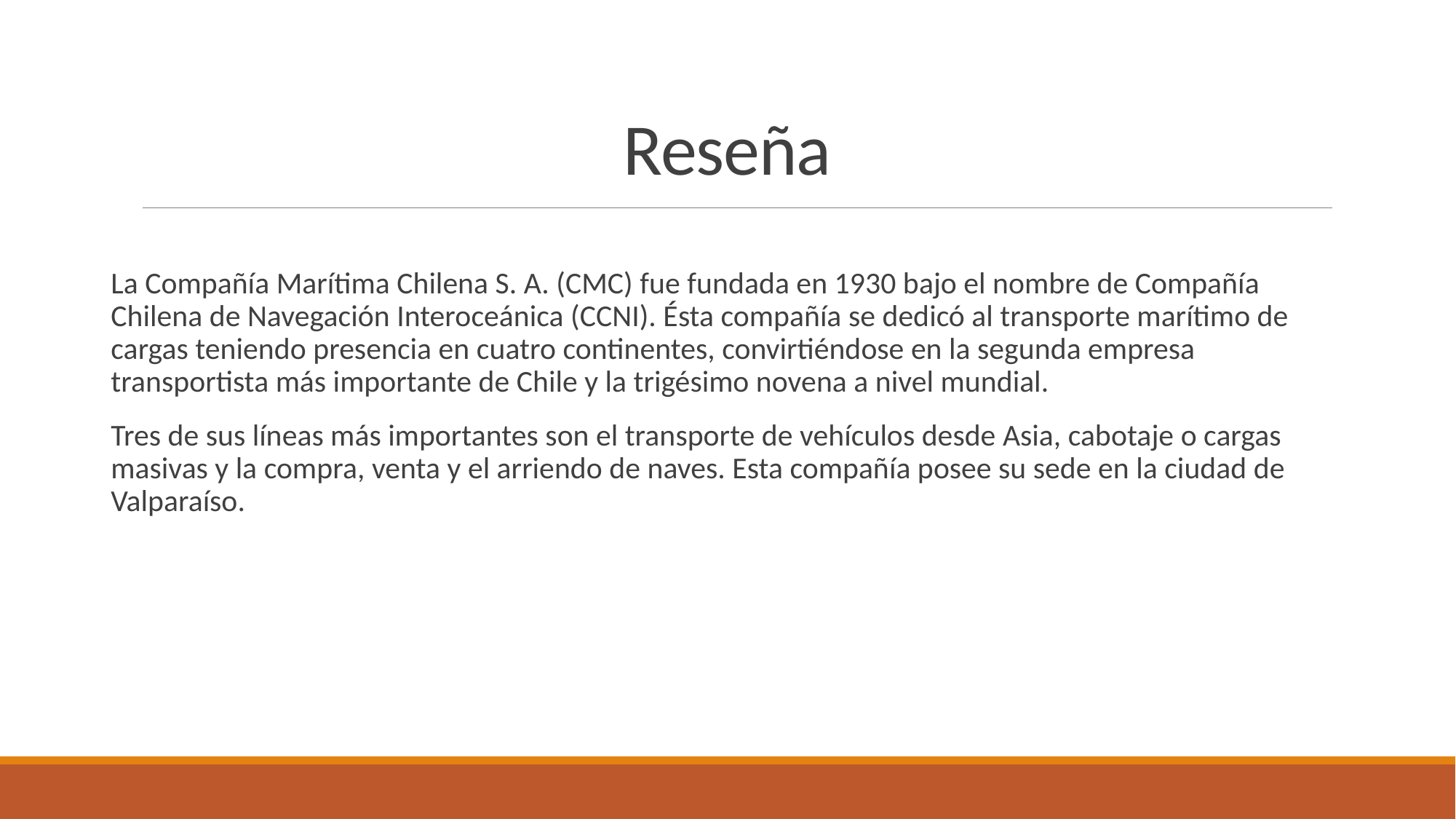

# Reseña
La Compañía Marítima Chilena S. A. (CMC) fue fundada en 1930 bajo el nombre de Compañía Chilena de Navegación Interoceánica (CCNI). Ésta compañía se dedicó al transporte marítimo de cargas teniendo presencia en cuatro continentes, convirtiéndose en la segunda empresa transportista más importante de Chile y la trigésimo novena a nivel mundial.
Tres de sus líneas más importantes son el transporte de vehículos desde Asia, cabotaje o cargas masivas y la compra, venta y el arriendo de naves. Esta compañía posee su sede en la ciudad de Valparaíso.